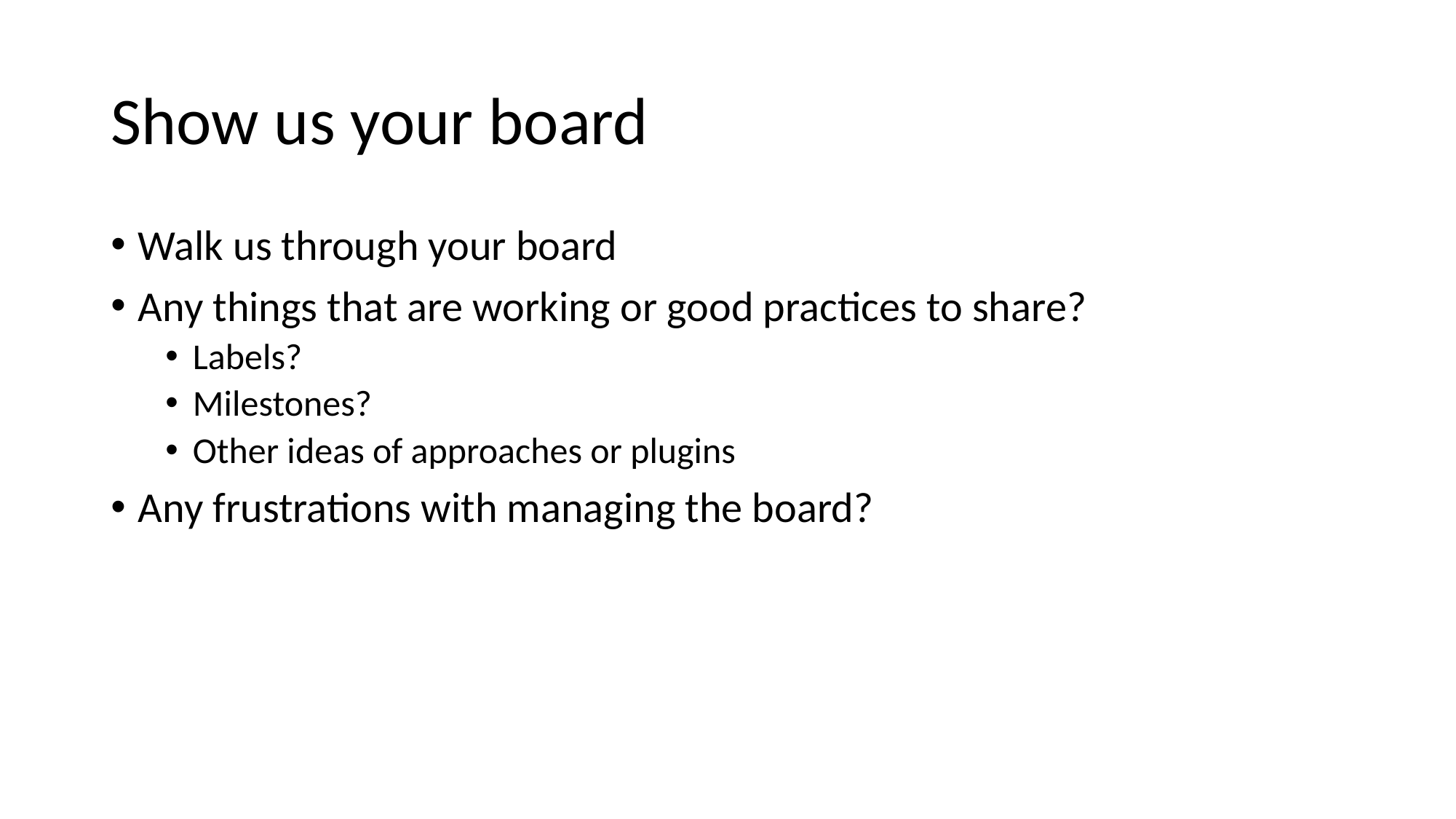

# Show us your board
Walk us through your board
Any things that are working or good practices to share?
Labels?
Milestones?
Other ideas of approaches or plugins
Any frustrations with managing the board?